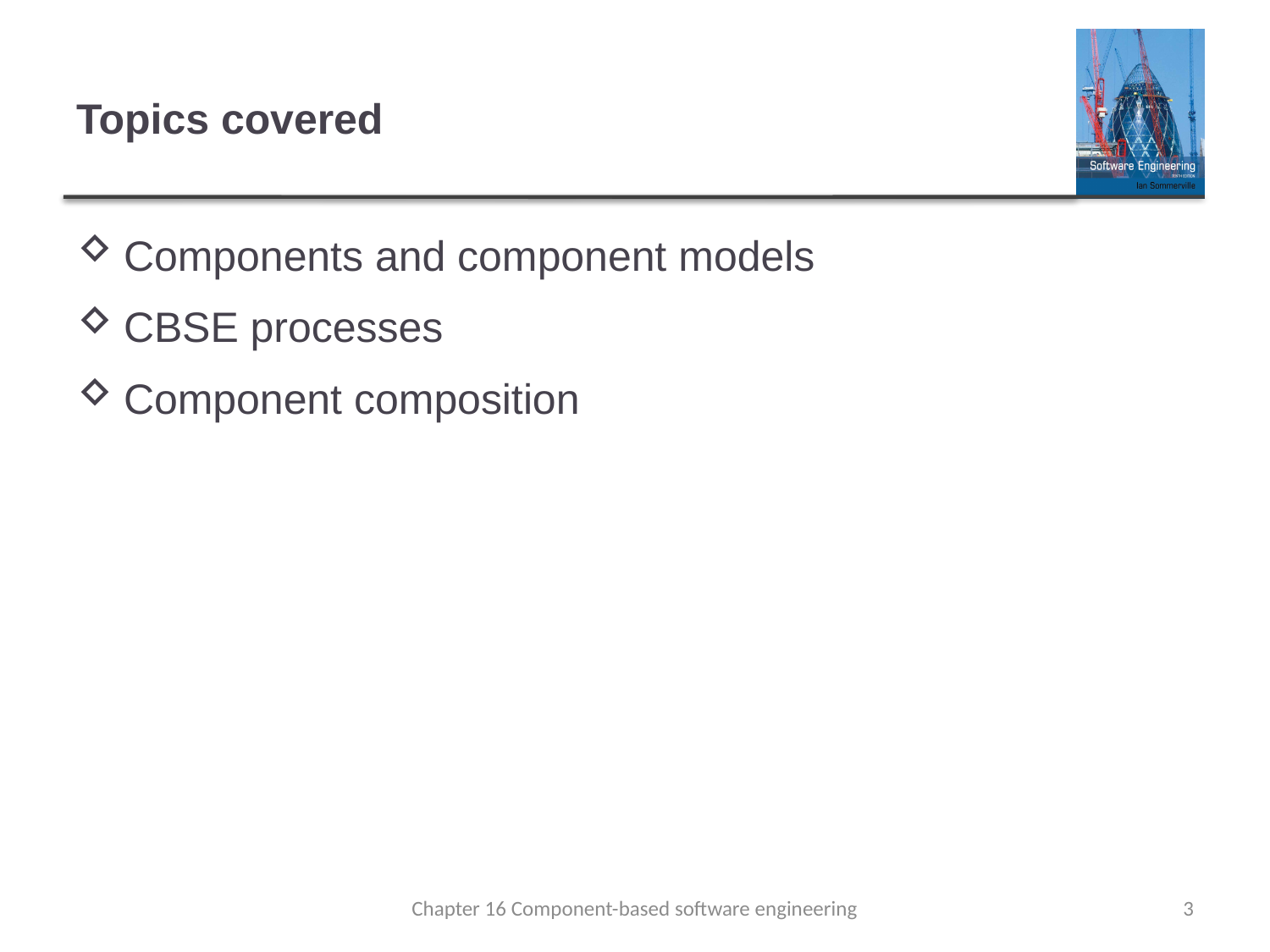

# Topics covered
Components and component models
CBSE processes
Component composition

Chapter 16 Component-based software engineering
3